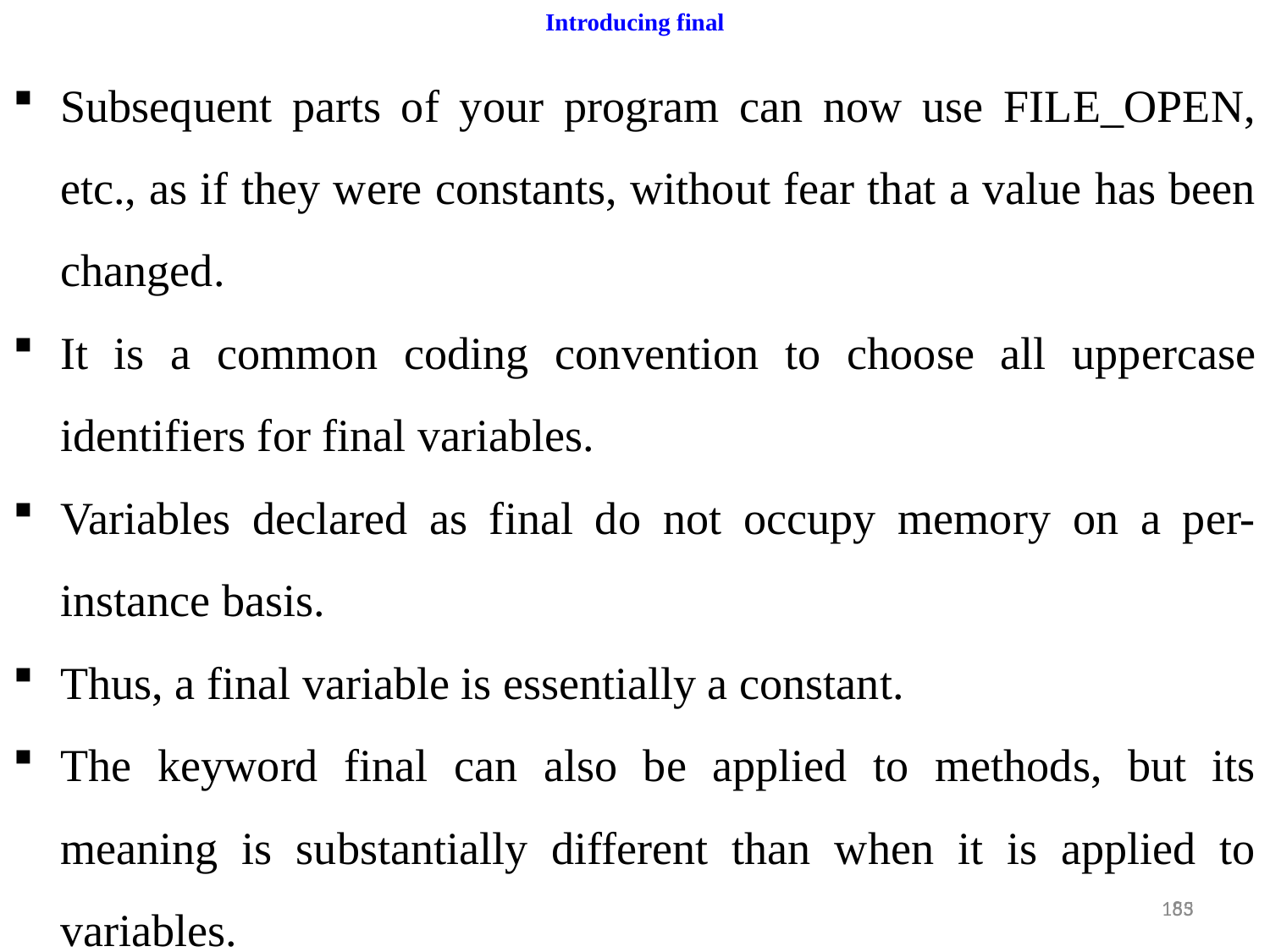

Introducing final
Subsequent parts of your program can now use FILE_OPEN, etc., as if they were constants, without fear that a value has been changed.
It is a common coding convention to choose all uppercase identifiers for final variables.
Variables declared as final do not occupy memory on a per-instance basis.
Thus, a final variable is essentially a constant.
The keyword final can also be applied to methods, but its meaning is substantially different than when it is applied to variables.

55
183